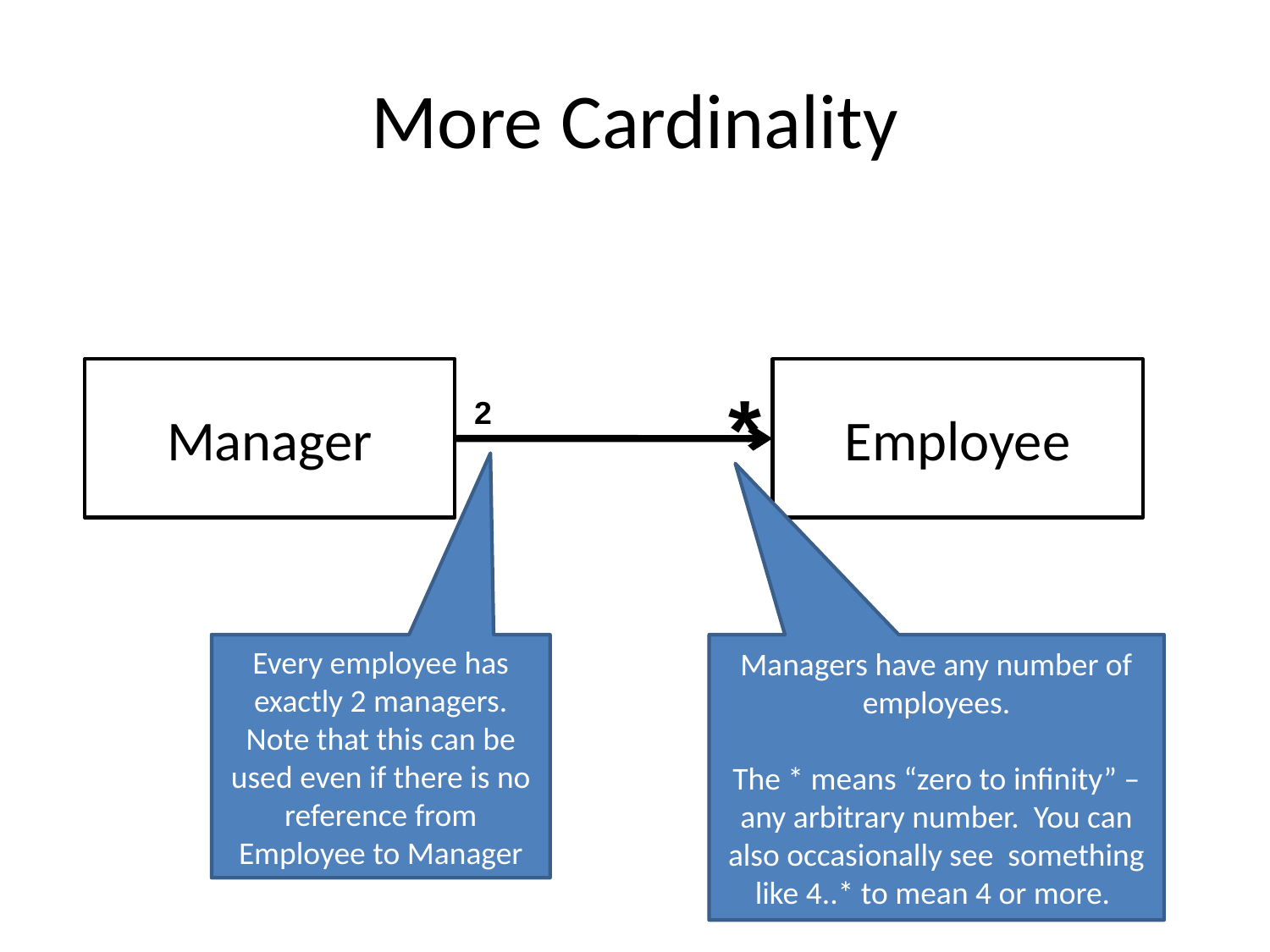

More Cardinality
Manager
Employee
*
2

Every employee has exactly 2 managers. Note that this can be used even if there is no reference from Employee to Manager
Managers have any number of employees.

The * means “zero to infinity” – any arbitrary number.  You can also occasionally see  something like 4..* to mean 4 or more.